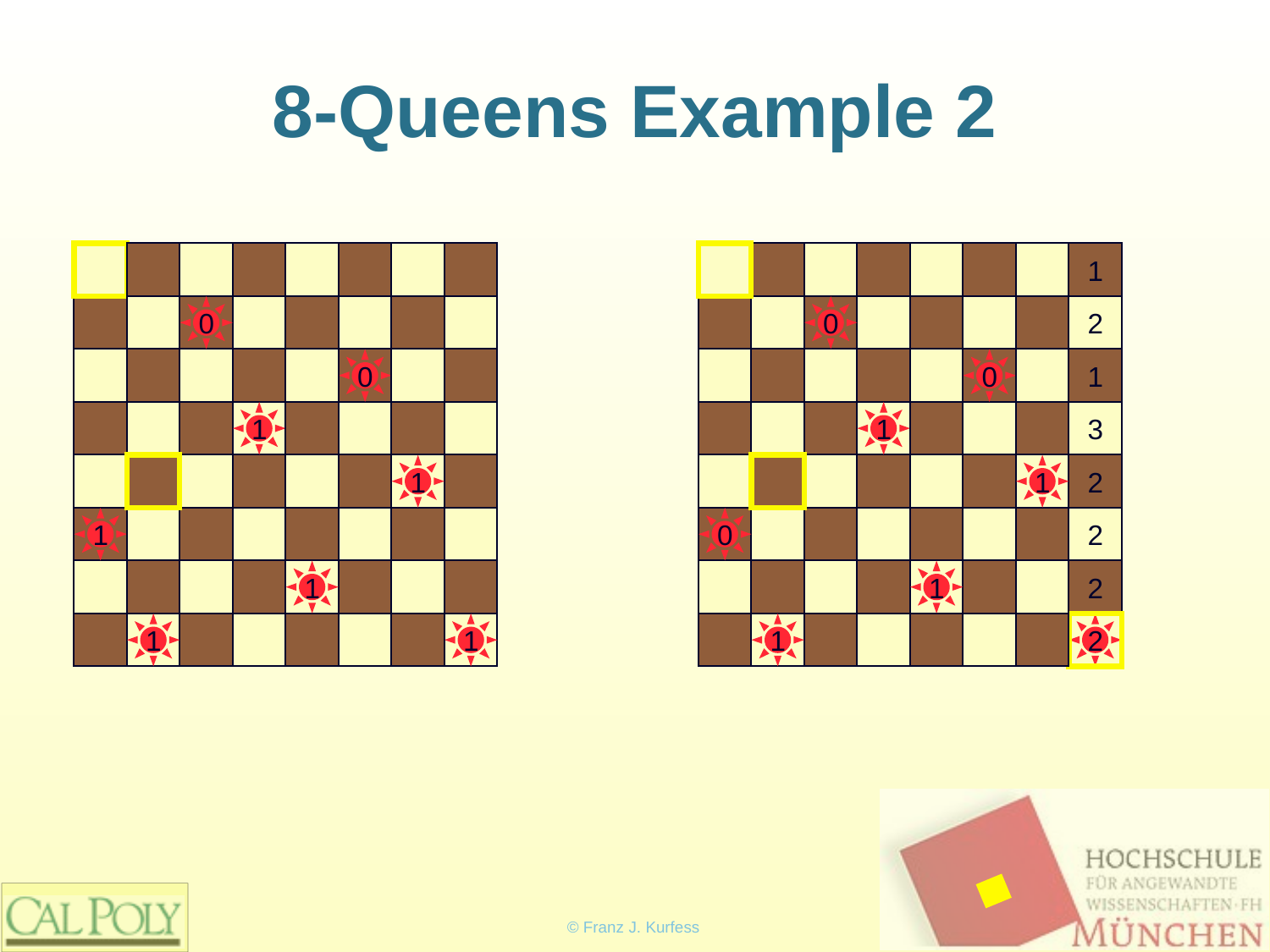

# 8-Queens Example 2

1

0

0

2

0

0

1

1

1

3

1

1

2

1

0

2

1

1

2

1

1

1

2

78